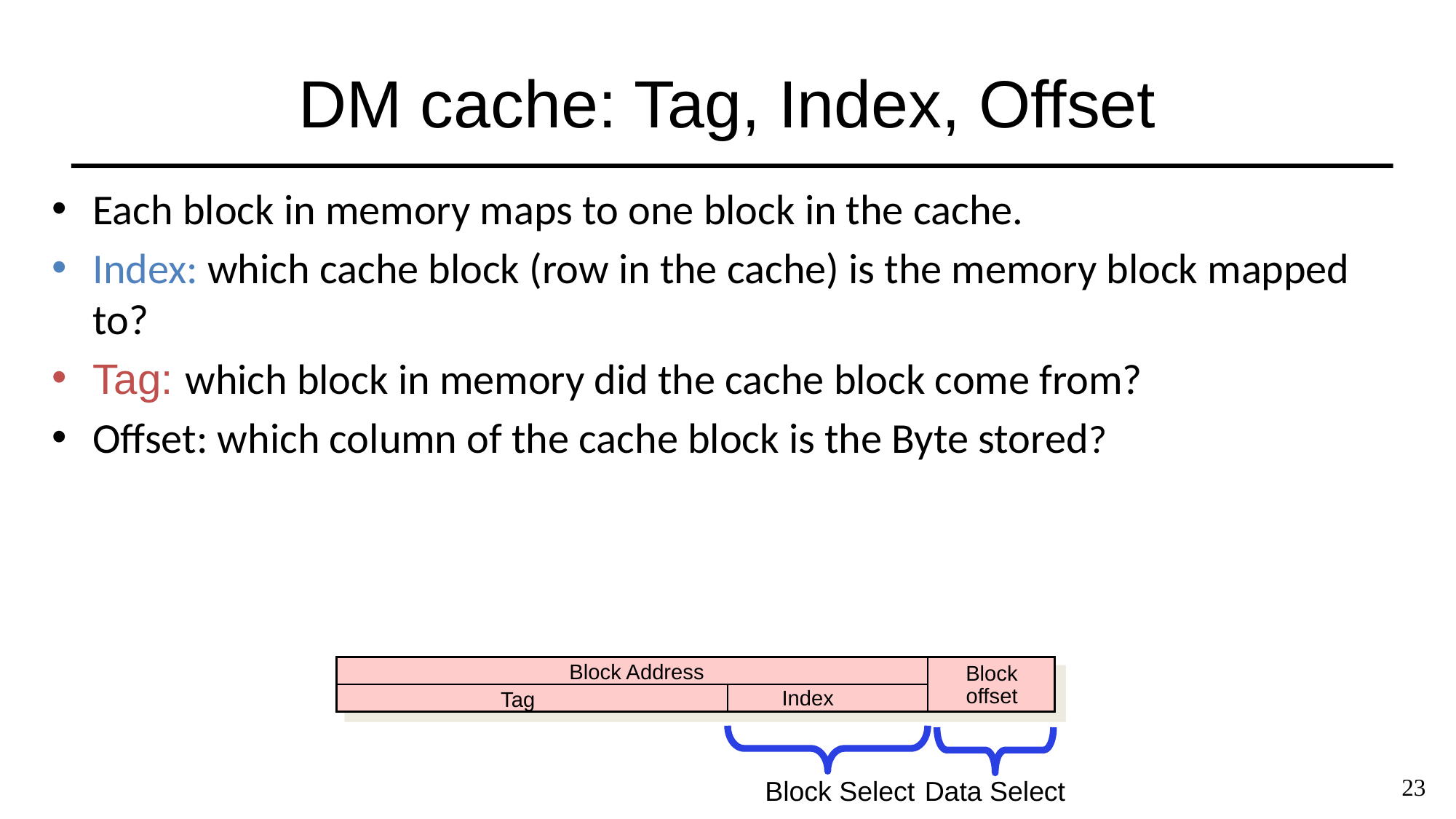

# DM cache: Tag, Index, Offset
Each block in memory maps to one block in the cache.
Index: which cache block (row in the cache) is the memory block mapped to?
Tag: which block in memory did the cache block come from?
Offset: which column of the cache block is the Byte stored?

Block Address

Block
offset
Index
Tag

Block Select
Data Select
23